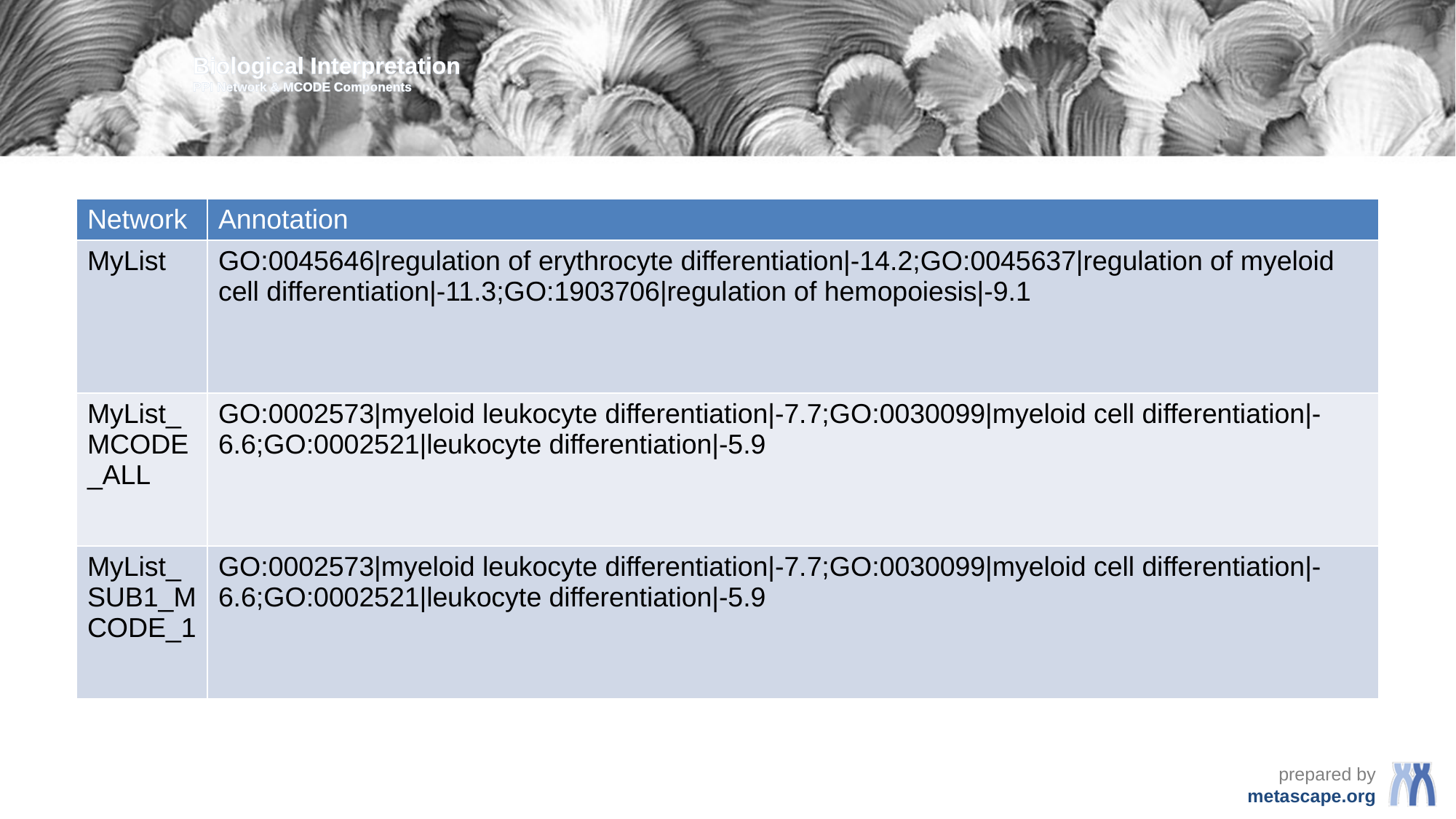

Biological Interpretation
PPI Network & MCODE Components
| Network | Annotation |
| --- | --- |
| MyList | GO:0045646|regulation of erythrocyte differentiation|-14.2;GO:0045637|regulation of myeloid cell differentiation|-11.3;GO:1903706|regulation of hemopoiesis|-9.1 |
| MyList\_MCODE\_ALL | GO:0002573|myeloid leukocyte differentiation|-7.7;GO:0030099|myeloid cell differentiation|-6.6;GO:0002521|leukocyte differentiation|-5.9 |
| MyList\_SUB1\_MCODE\_1 | GO:0002573|myeloid leukocyte differentiation|-7.7;GO:0030099|myeloid cell differentiation|-6.6;GO:0002521|leukocyte differentiation|-5.9 |